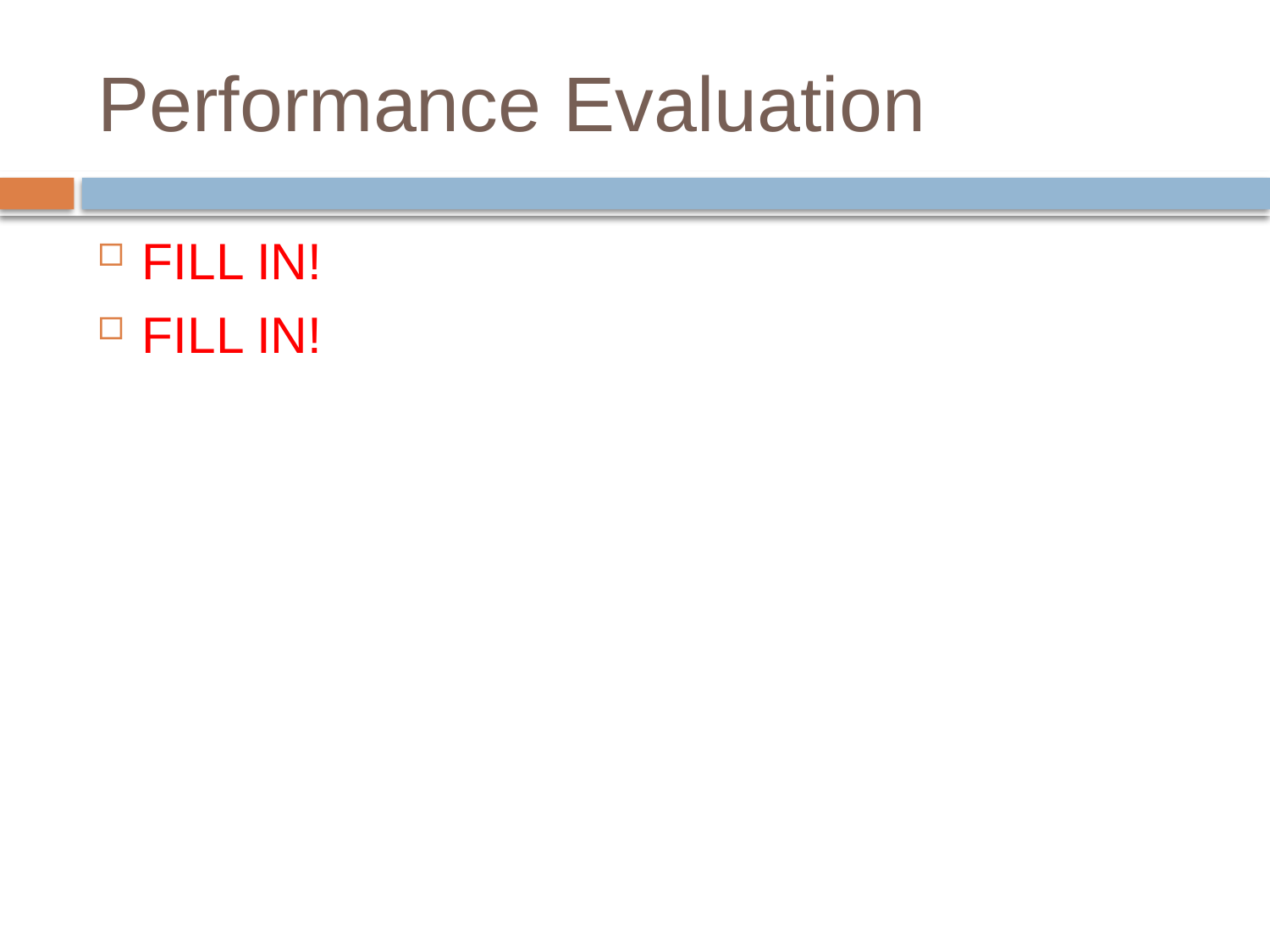

# Performance Evaluation
FILL IN!
FILL IN!